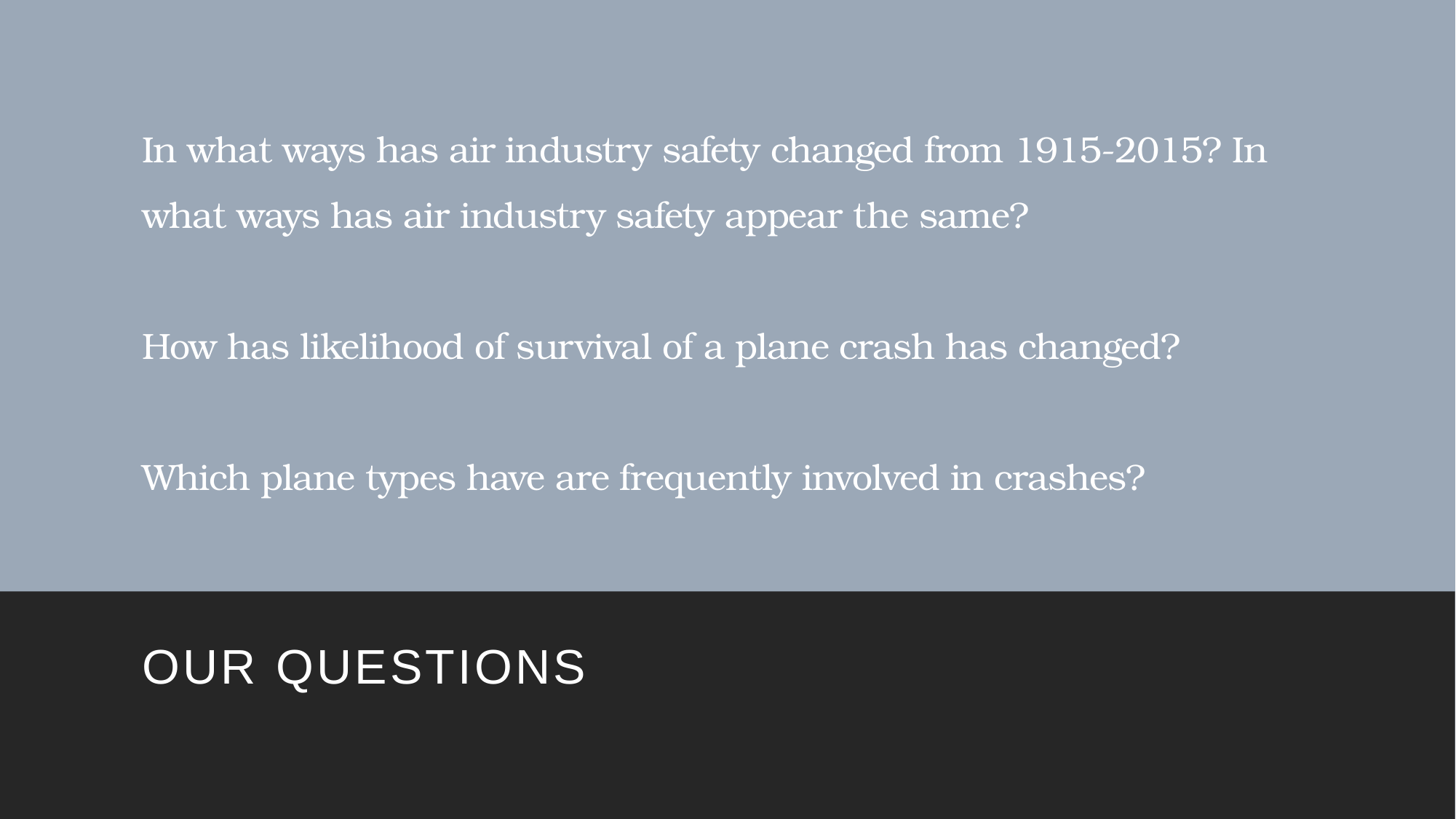

# In what ways has air industry safety changed from 1915-2015? In what ways has air industry safety appear the same? How has likelihood of survival of a plane crash has changed? Which plane types have are frequently involved in crashes?

Our Questions